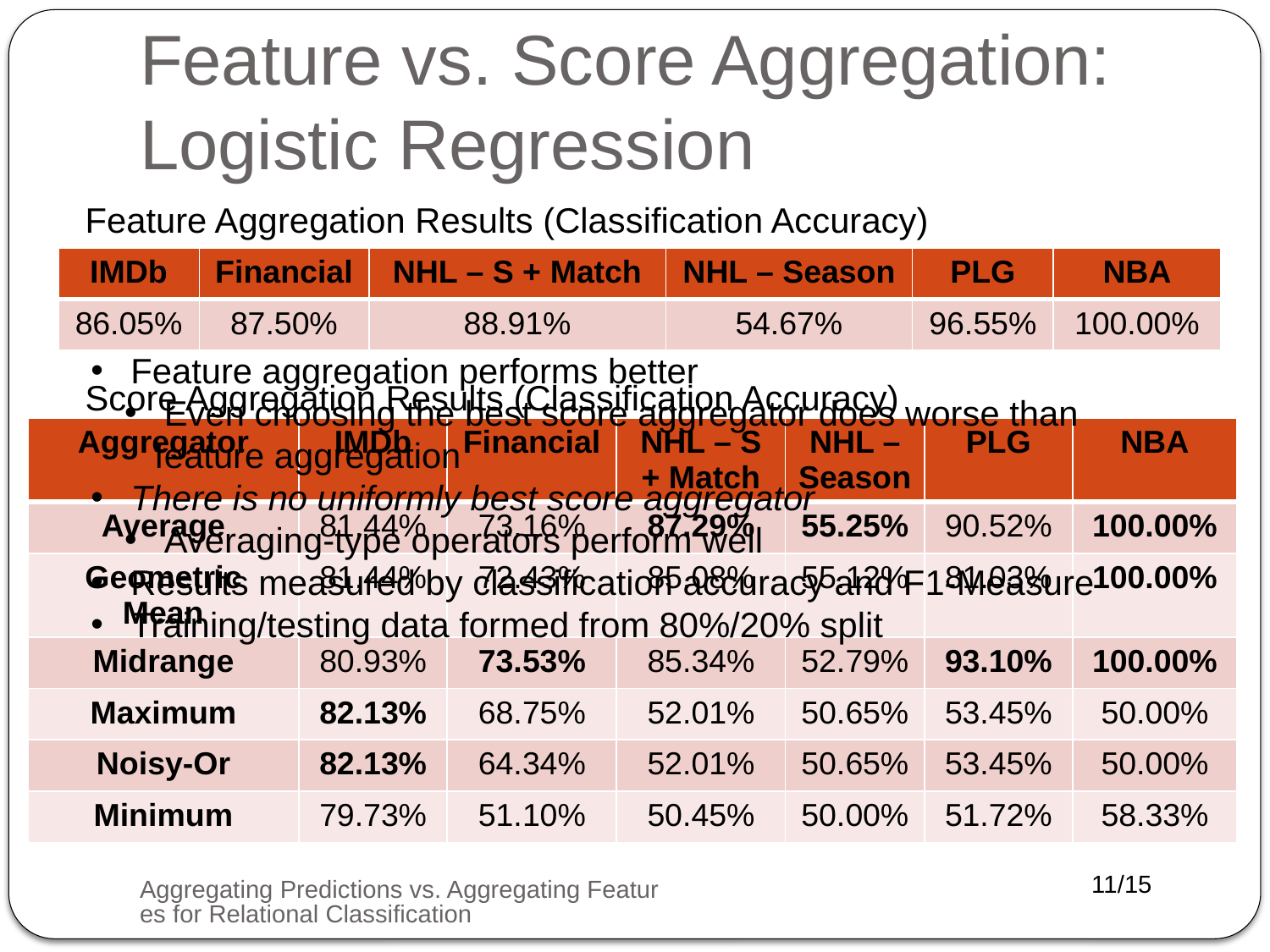

# Feature vs. Score Aggregation: Logistic Regression
Feature Aggregation Results (Classification Accuracy)
| IMDb | Financial | NHL – S + Match | NHL – Season | PLG | NBA |
| --- | --- | --- | --- | --- | --- |
| 86.05% | 87.50% | 88.91% | 54.67% | 96.55% | 100.00% |
 Feature aggregation performs better
 Even choosing the best score aggregator does worse than feature aggregation
 There is no uniformly best score aggregator
 Averaging-type operators perform well
 Results measured by classification accuracy and F1-Measure
 Training/testing data formed from 80%/20% split
Score Aggregation Results (Classification Accuracy)
| Aggregator | IMDb | Financial | NHL – S + Match | NHL – Season | PLG | NBA |
| --- | --- | --- | --- | --- | --- | --- |
| Average | 81.44% | 73.16% | 87.29% | 55.25% | 90.52% | 100.00% |
| Geometric Mean | 81.44% | 72.43% | 85.08% | 55.12% | 81.03% | 100.00% |
| Midrange | 80.93% | 73.53% | 85.34% | 52.79% | 93.10% | 100.00% |
| Maximum | 82.13% | 68.75% | 52.01% | 50.65% | 53.45% | 50.00% |
| Noisy-Or | 82.13% | 64.34% | 52.01% | 50.65% | 53.45% | 50.00% |
| Minimum | 79.73% | 51.10% | 50.45% | 50.00% | 51.72% | 58.33% |
Aggregating Predictions vs. Aggregating Features for Relational Classification